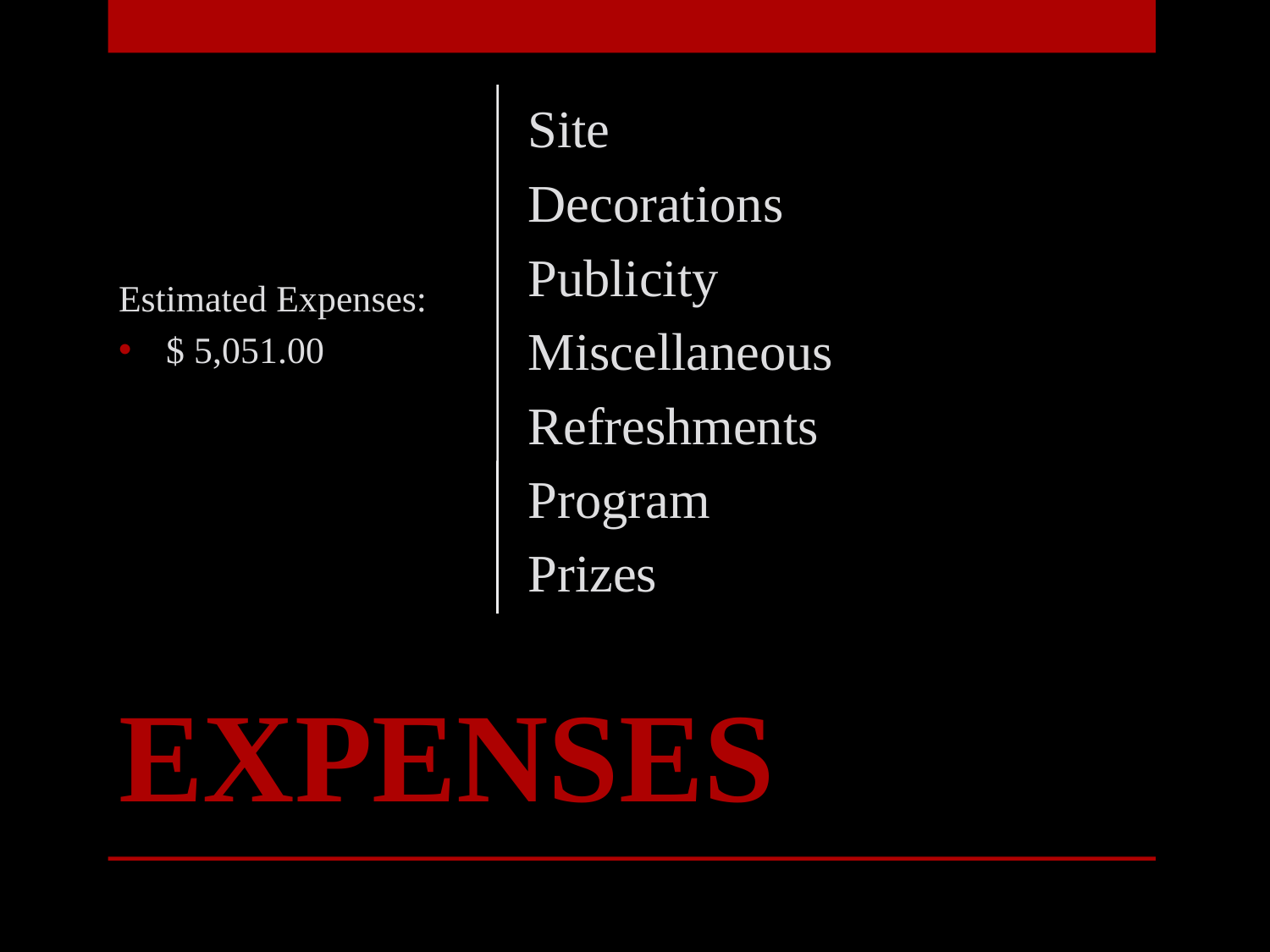

Estimated Expenses:
$ 5,051.00

Site
Decorations
Publicity
Miscellaneous
Refreshments
Program
Prizes
EXPENSES